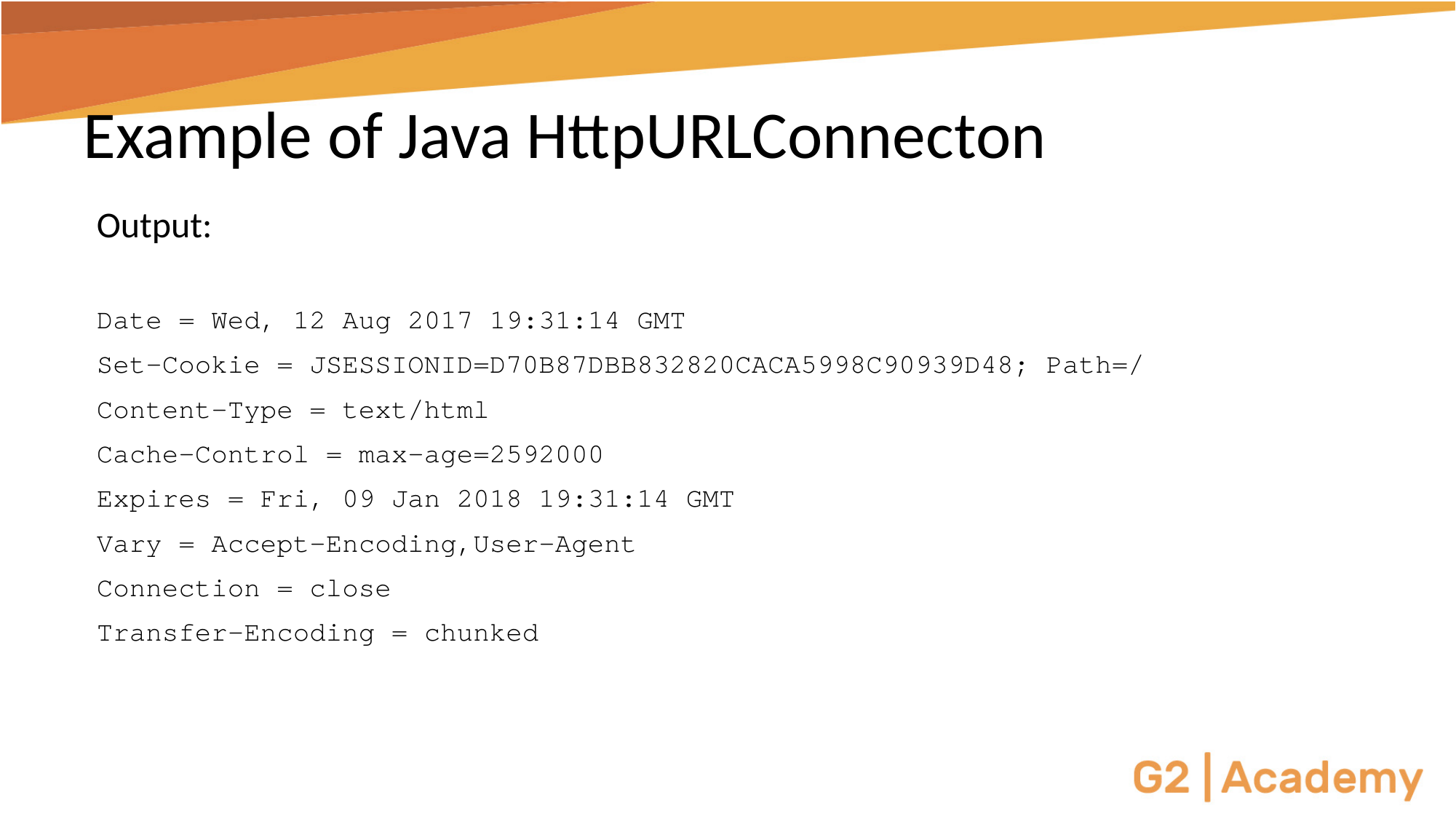

# Example of Java HttpURLConnecton
Output:

Date = Wed, 12 Aug 2017 19:31:14 GMT
Set-Cookie = JSESSIONID=D70B87DBB832820CACA5998C90939D48; Path=/
Content-Type = text/html
Cache-Control = max-age=2592000
Expires = Fri, 09 Jan 2018 19:31:14 GMT
Vary = Accept-Encoding,User-Agent
Connection = close
Transfer-Encoding = chunked